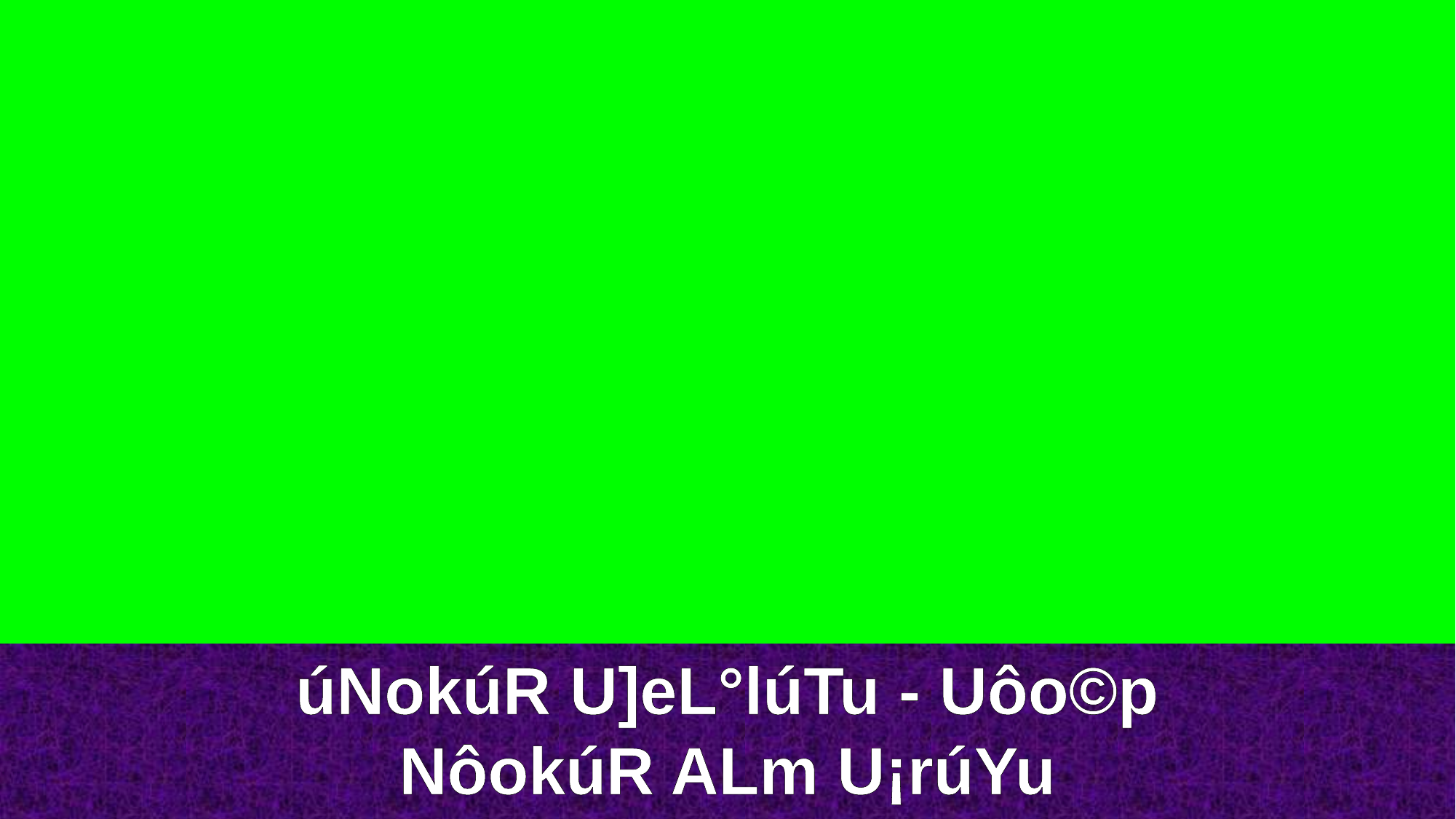

úNokúR U]eL°lúTu - Uôo©p NôokúR ALm U¡rúYu